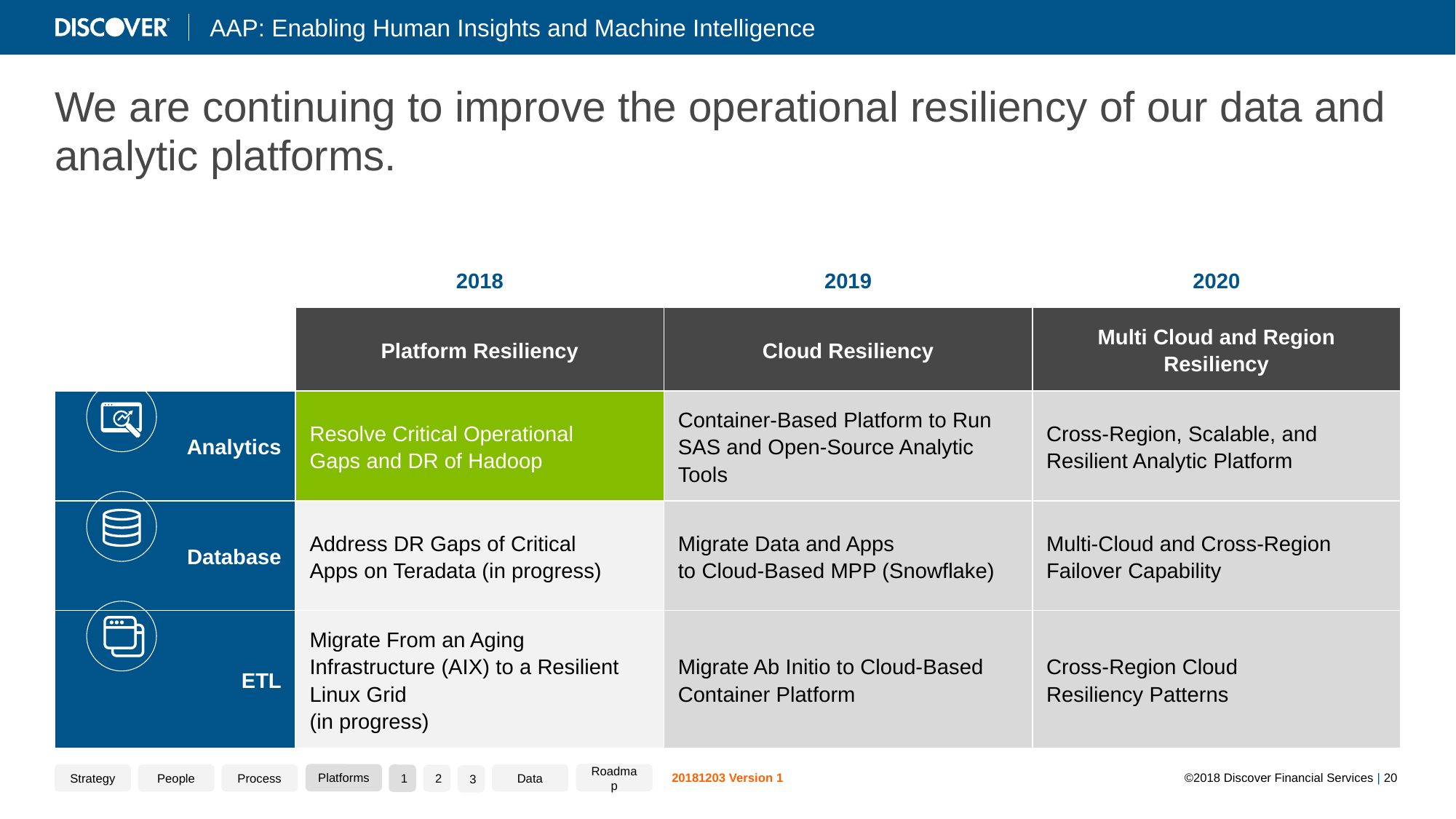

We are continuing to improve the operational resiliency of our data and analytic platforms.
|  | 2018 | 2019 | 2020 |
| --- | --- | --- | --- |
|  | Platform Resiliency | Cloud Resiliency | Multi Cloud and Region Resiliency |
| Analytics | Resolve Critical Operational Gaps and DR of Hadoop | Container-Based Platform to Run SAS and Open-Source Analytic Tools | Cross-Region, Scalable, and Resilient Analytic Platform |
| Database | Address DR Gaps of Critical Apps on Teradata (in progress) | Migrate Data and Apps to Cloud-Based MPP (Snowflake) | Multi-Cloud and Cross-Region Failover Capability |
| ETL | Migrate From an Aging Infrastructure (AIX) to a Resilient Linux Grid (in progress) | Migrate Ab Initio to Cloud-Based Container Platform | Cross-Region Cloud Resiliency Patterns |

Platforms
Roadmap
Strategy
People
Process
Data
1
2
3